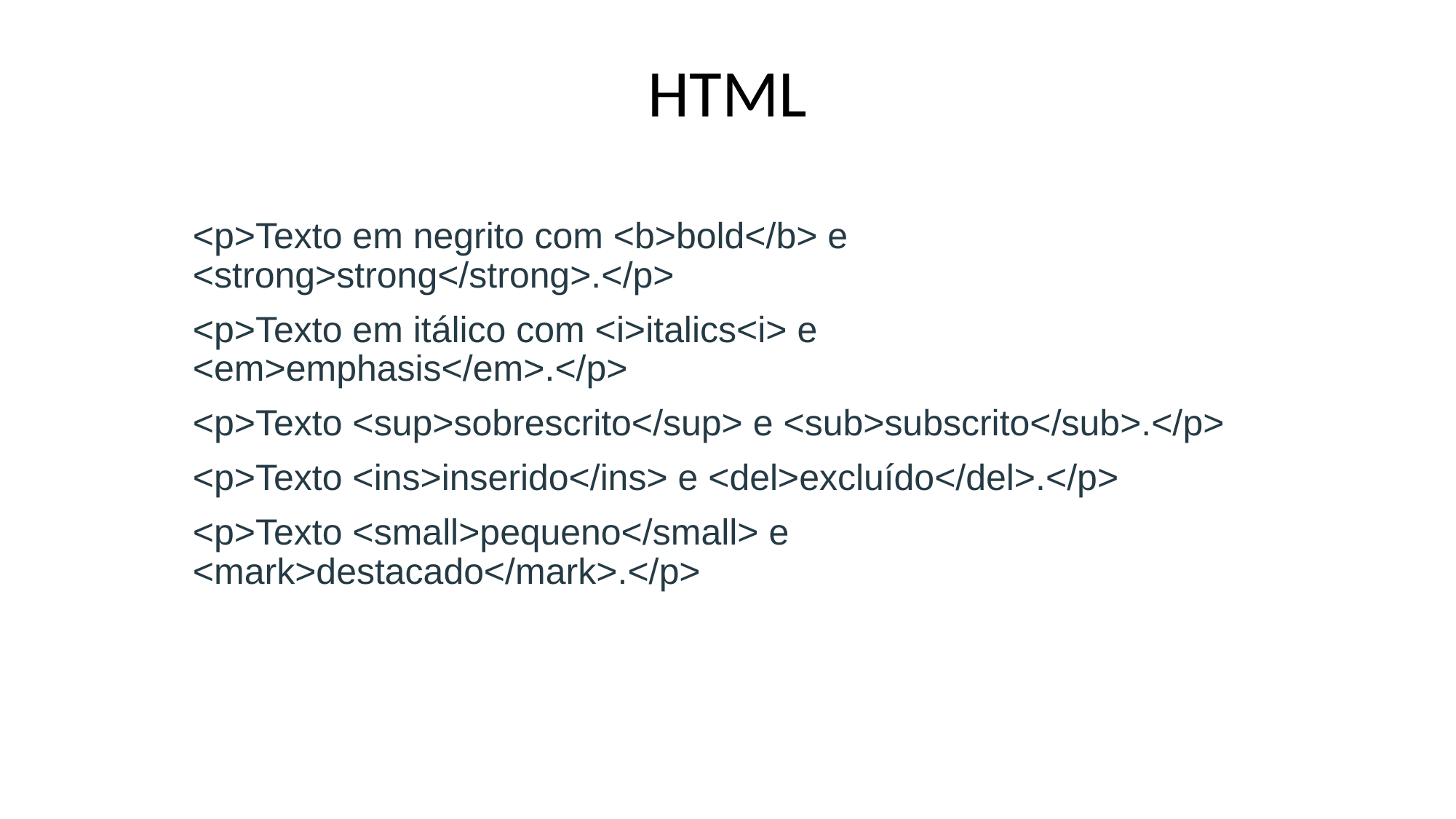

# HTML

<p>Texto em negrito com <b>bold</b> e <strong>strong</strong>.</p>
<p>Texto em itálico com <i>italics<i> e <em>emphasis</em>.</p>
<p>Texto <sup>sobrescrito</sup> e <sub>subscrito</sub>.</p>
<p>Texto <ins>inserido</ins> e <del>excluído</del>.</p>
<p>Texto <small>pequeno</small> e <mark>destacado</mark>.</p>